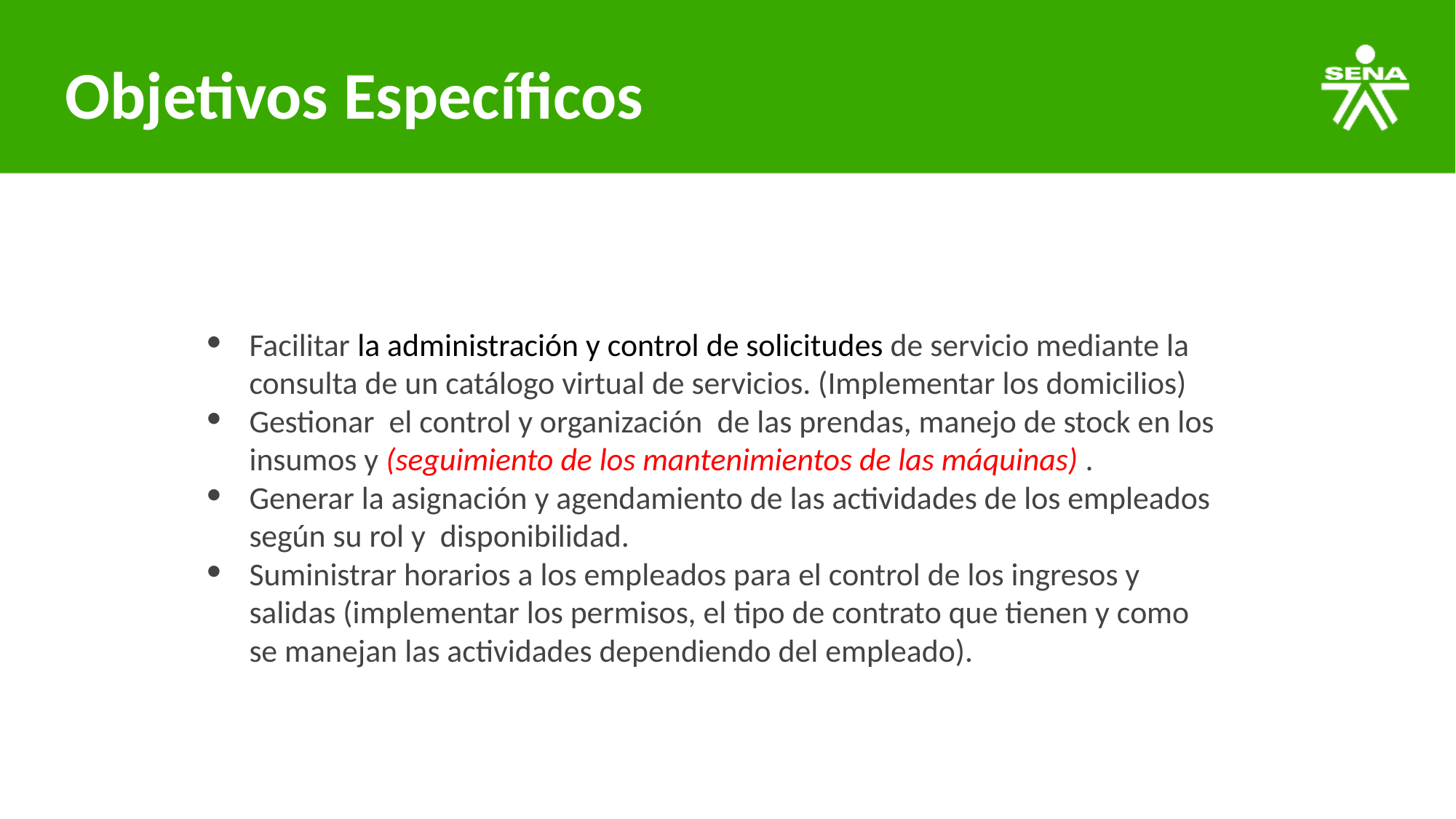

# Objetivos Específicos
Facilitar la administración y control de solicitudes de servicio mediante la consulta de un catálogo virtual de servicios. (Implementar los domicilios)
Gestionar  el control y organización  de las prendas, manejo de stock en los insumos y (seguimiento de los mantenimientos de las máquinas) .
Generar la asignación y agendamiento de las actividades de los empleados según su rol y  disponibilidad.
Suministrar horarios a los empleados para el control de los ingresos y salidas (implementar los permisos, el tipo de contrato que tienen y como se manejan las actividades dependiendo del empleado).